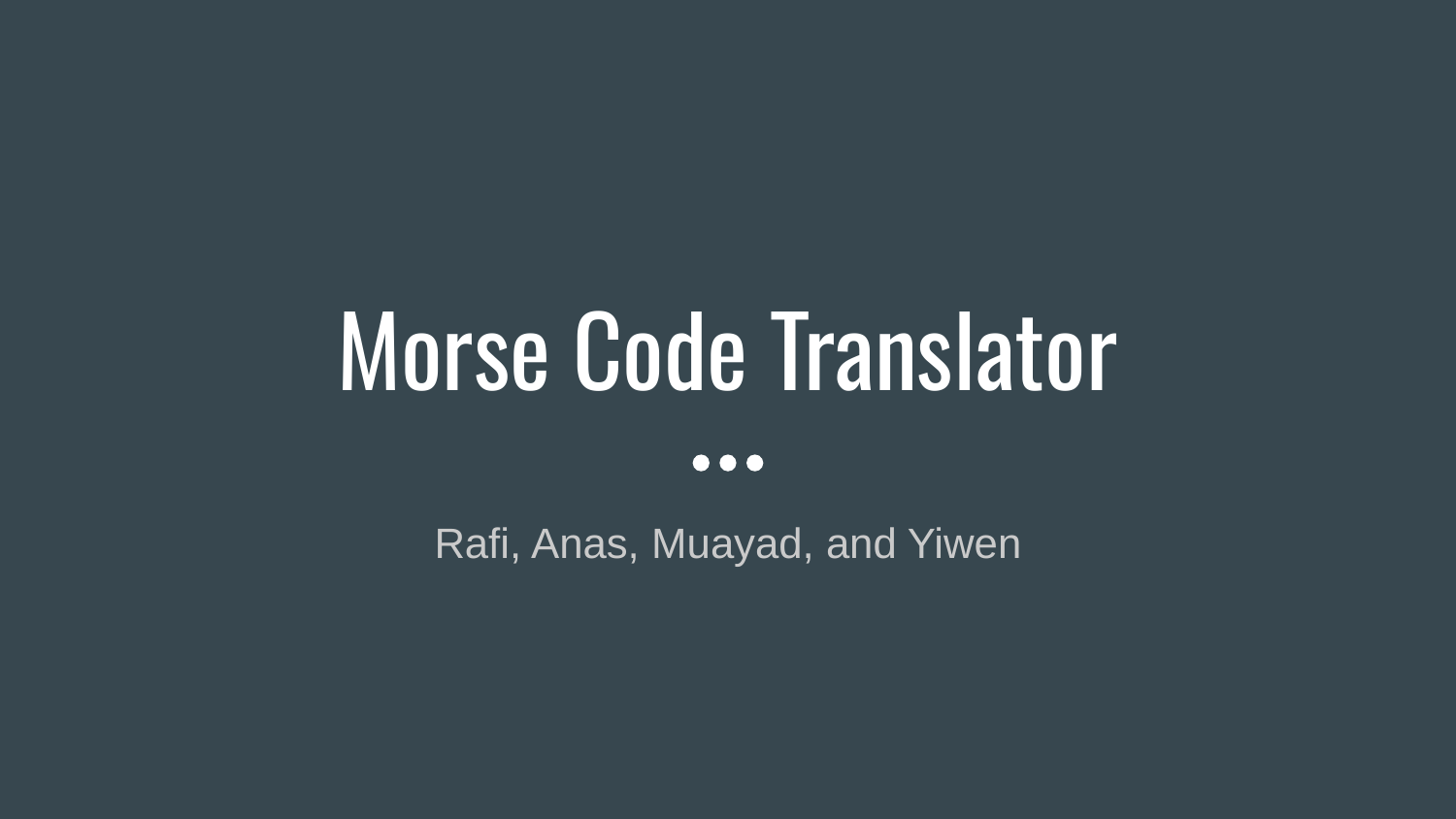

# Morse Code Translator
Rafi, Anas, Muayad, and Yiwen